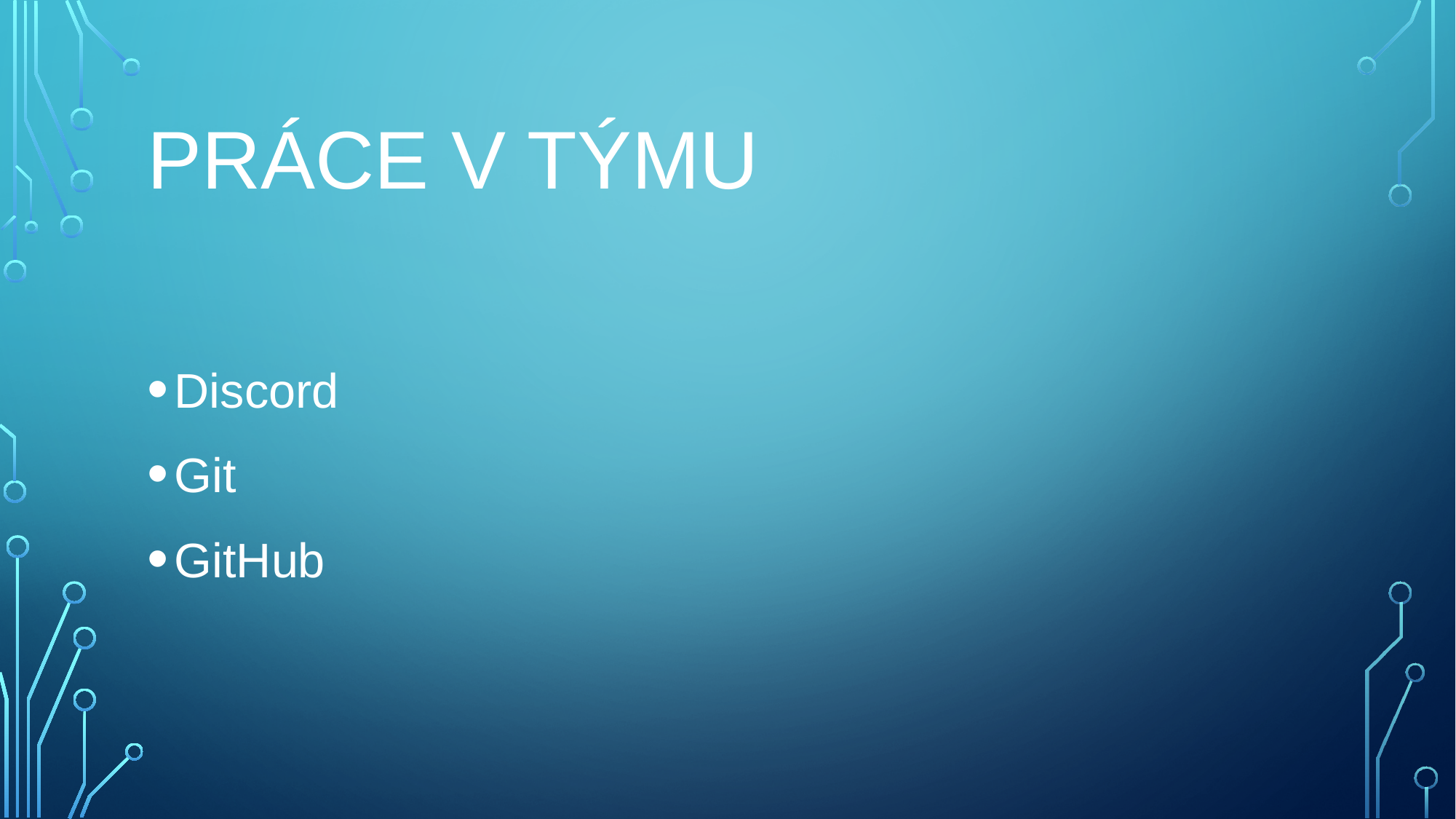

# Práce v týmu

Discord
Git
GitHub